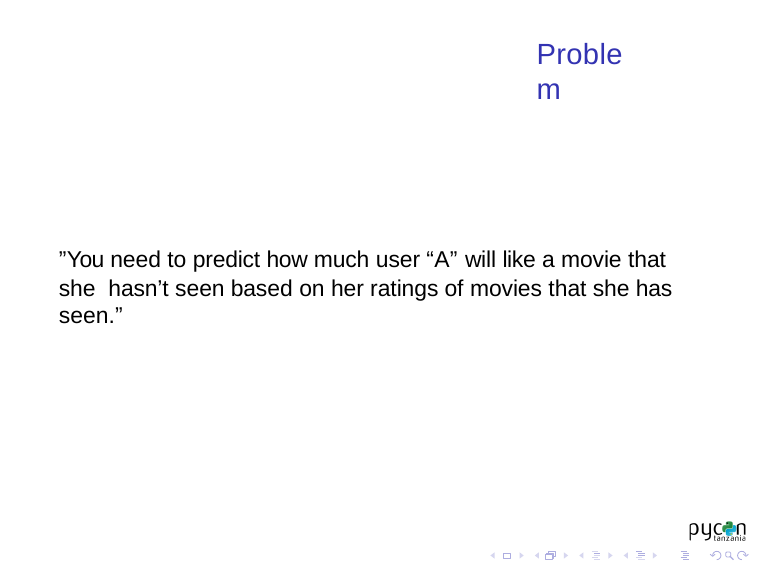

# Problem
”You need to predict how much user “A” will like a movie that she  hasn’t seen based on her ratings of movies that she has seen.”